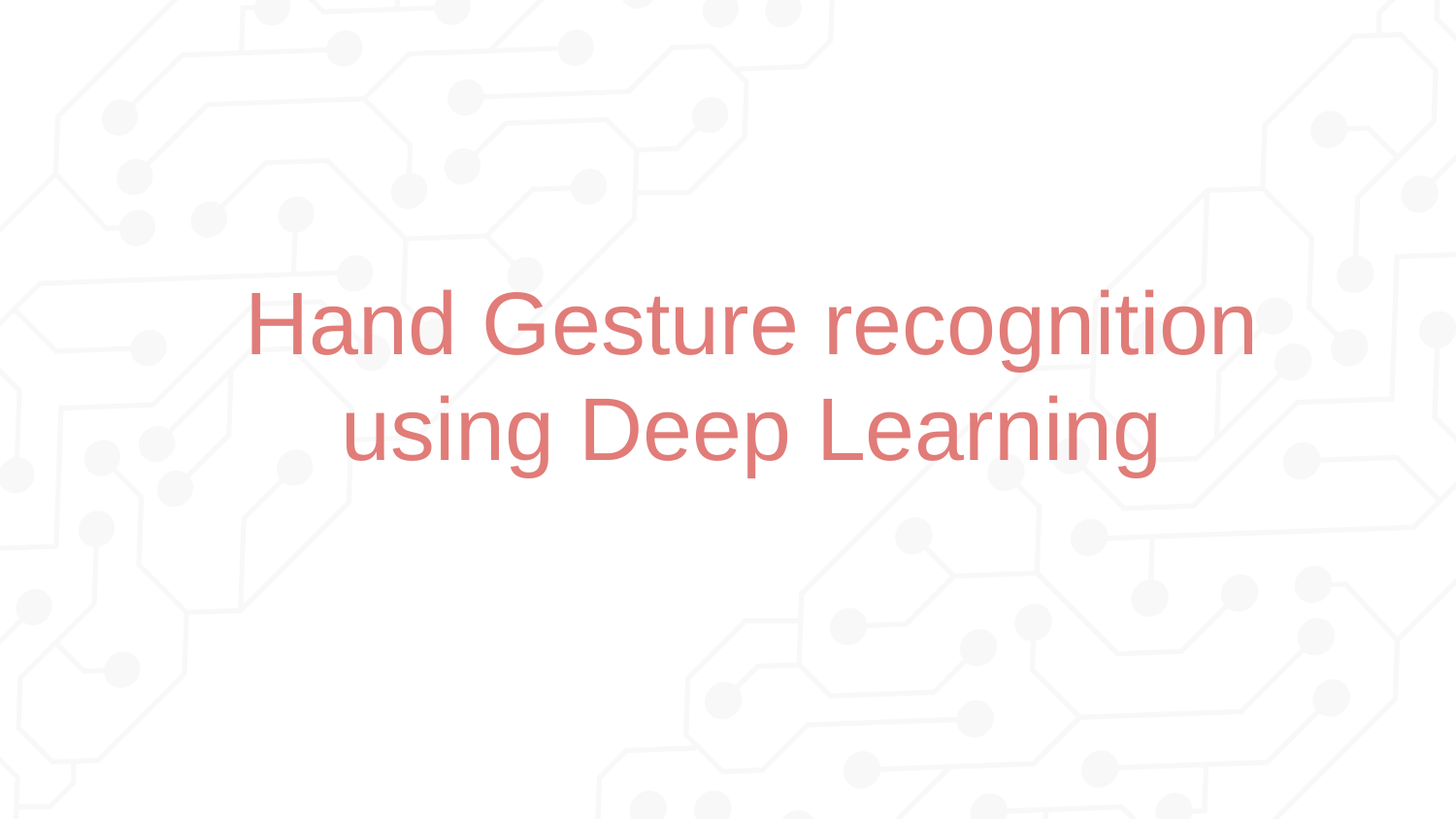

# Hand Gesture recognition using Deep Learning